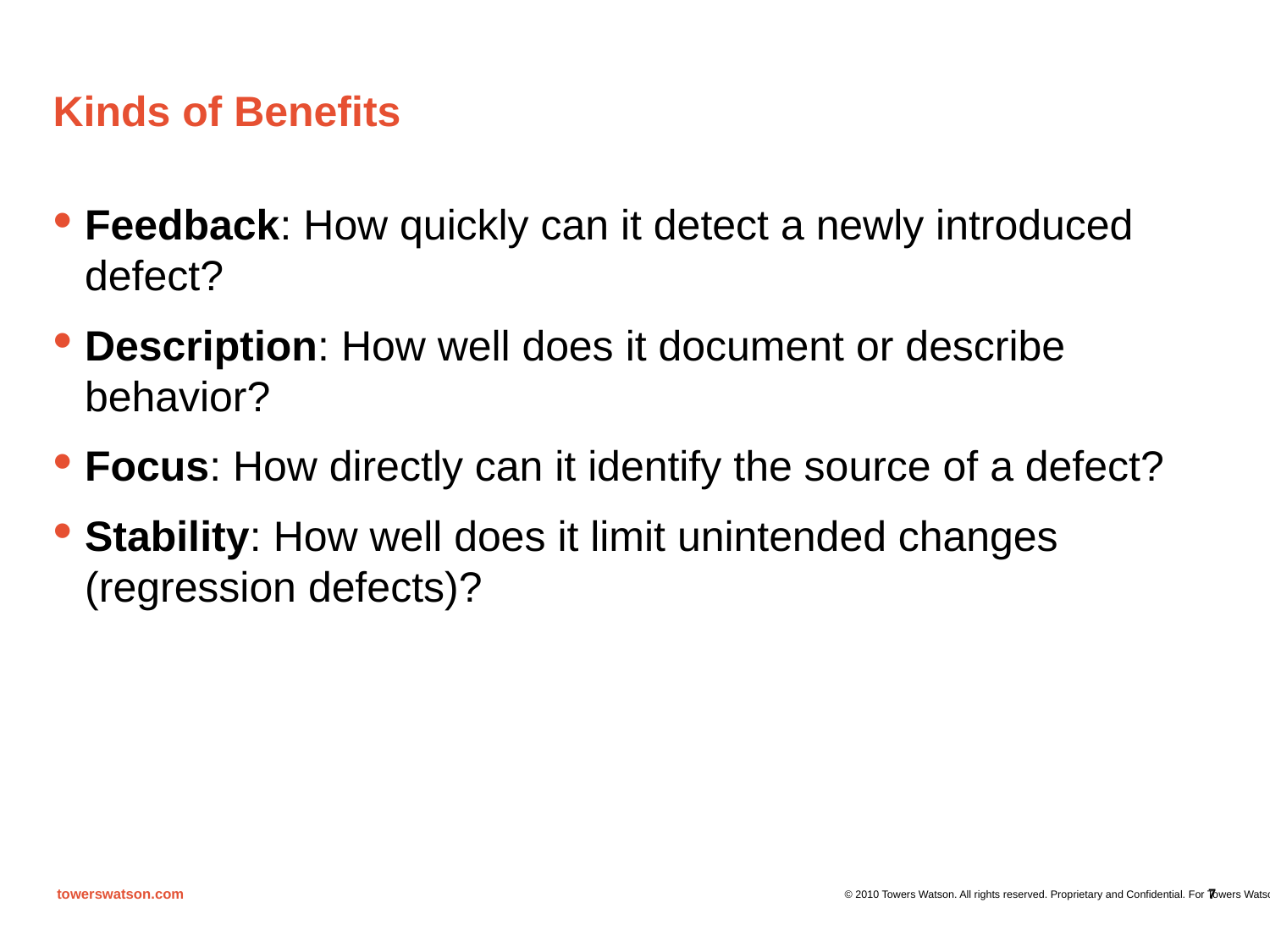

# Kinds of Benefits
Feedback: How quickly can it detect a newly introduced defect?
Description: How well does it document or describe behavior?
Focus: How directly can it identify the source of a defect?
Stability: How well does it limit unintended changes (regression defects)?

7